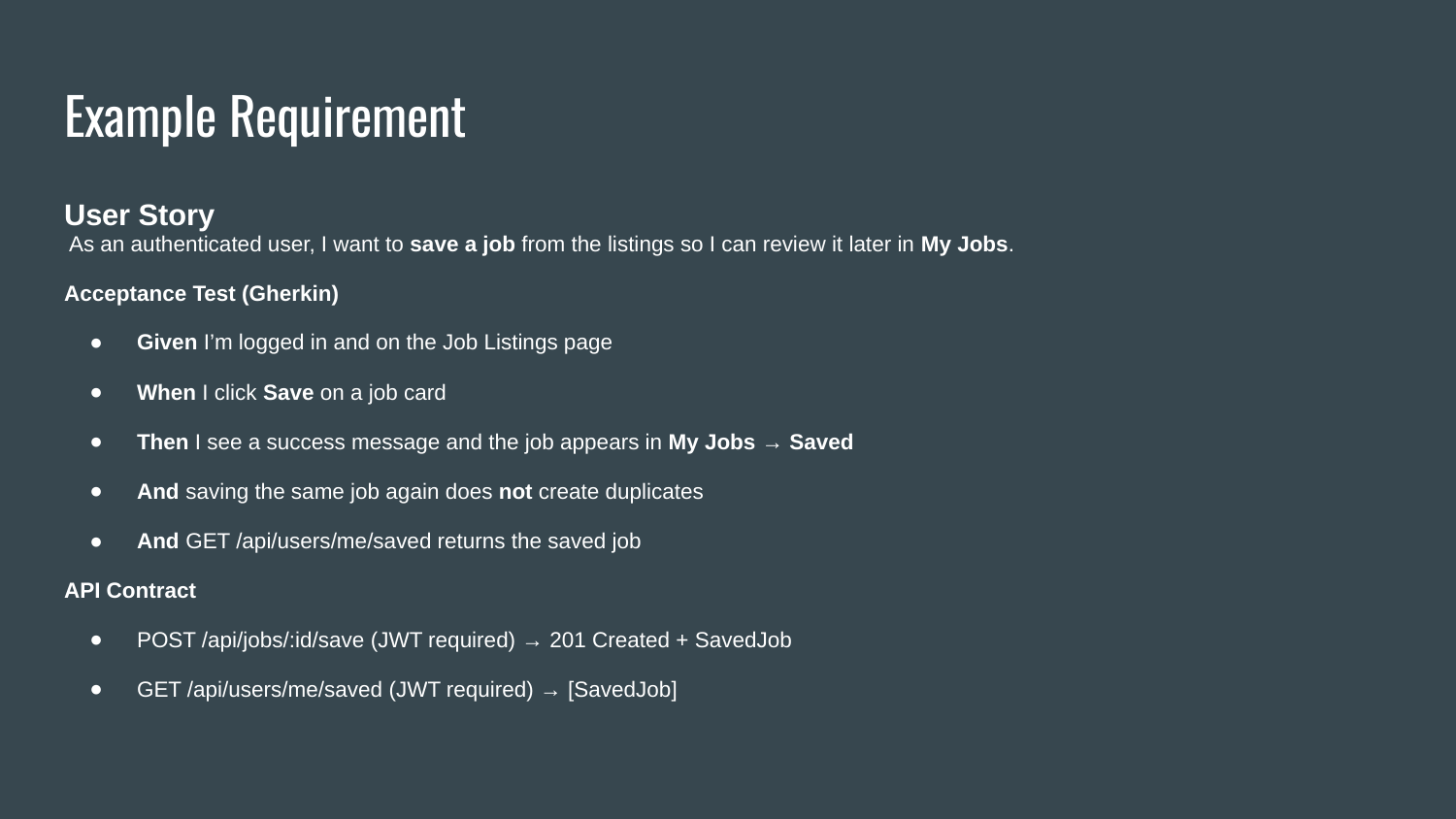

# Example Requirement
User Story
 As an authenticated user, I want to save a job from the listings so I can review it later in My Jobs.
Acceptance Test (Gherkin)
Given I’m logged in and on the Job Listings page
When I click Save on a job card
Then I see a success message and the job appears in My Jobs → Saved
And saving the same job again does not create duplicates
And GET /api/users/me/saved returns the saved job
API Contract
POST /api/jobs/:id/save (JWT required) → 201 Created + SavedJob
GET /api/users/me/saved (JWT required) → [SavedJob]